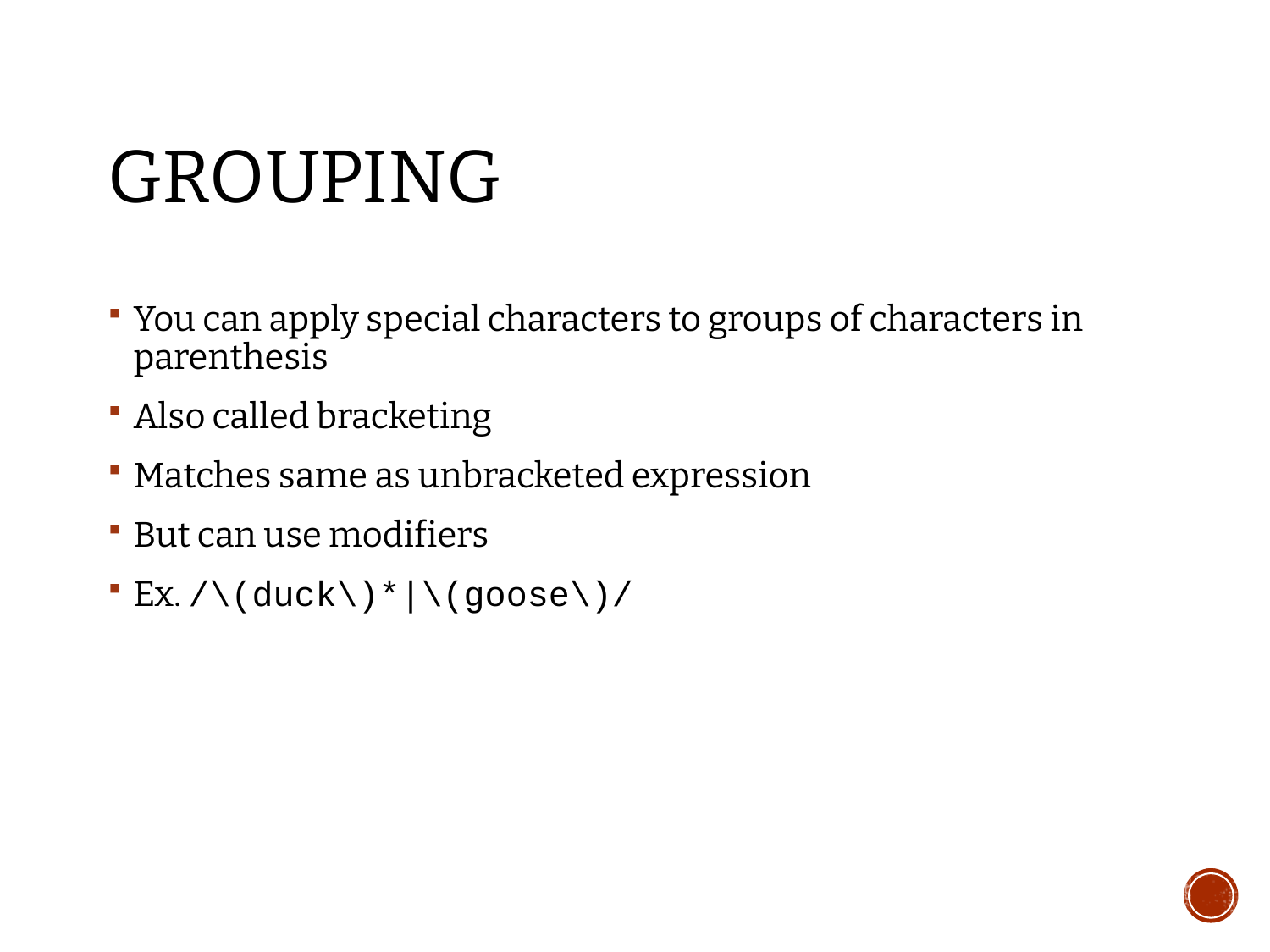

# Grouping
You can apply special characters to groups of characters in parenthesis
Also called bracketing
Matches same as unbracketed expression
But can use modifiers
Ex. /\(duck\)*|\(goose\)/